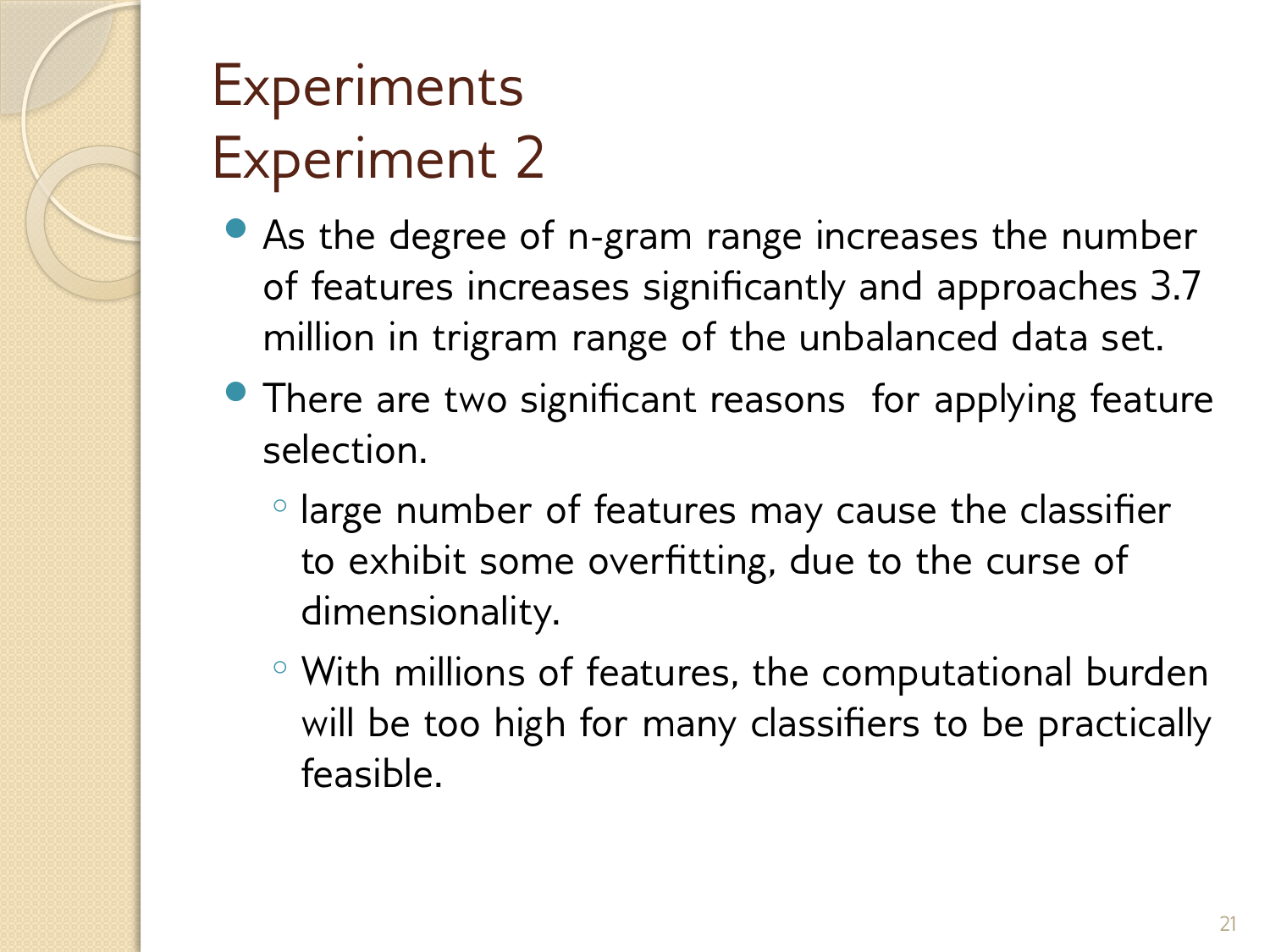

# Experiments Experiment 2
As the degree of n-gram range increases the number of features increases significantly and approaches 3.7 million in trigram range of the unbalanced data set.
There are two significant reasons  for applying feature selection.
large number of features may cause the classifier  to exhibit some overfitting, due to the curse of dimensionality.
With millions of features, the computational burden will be too high for many classifiers to be practically feasible.
21